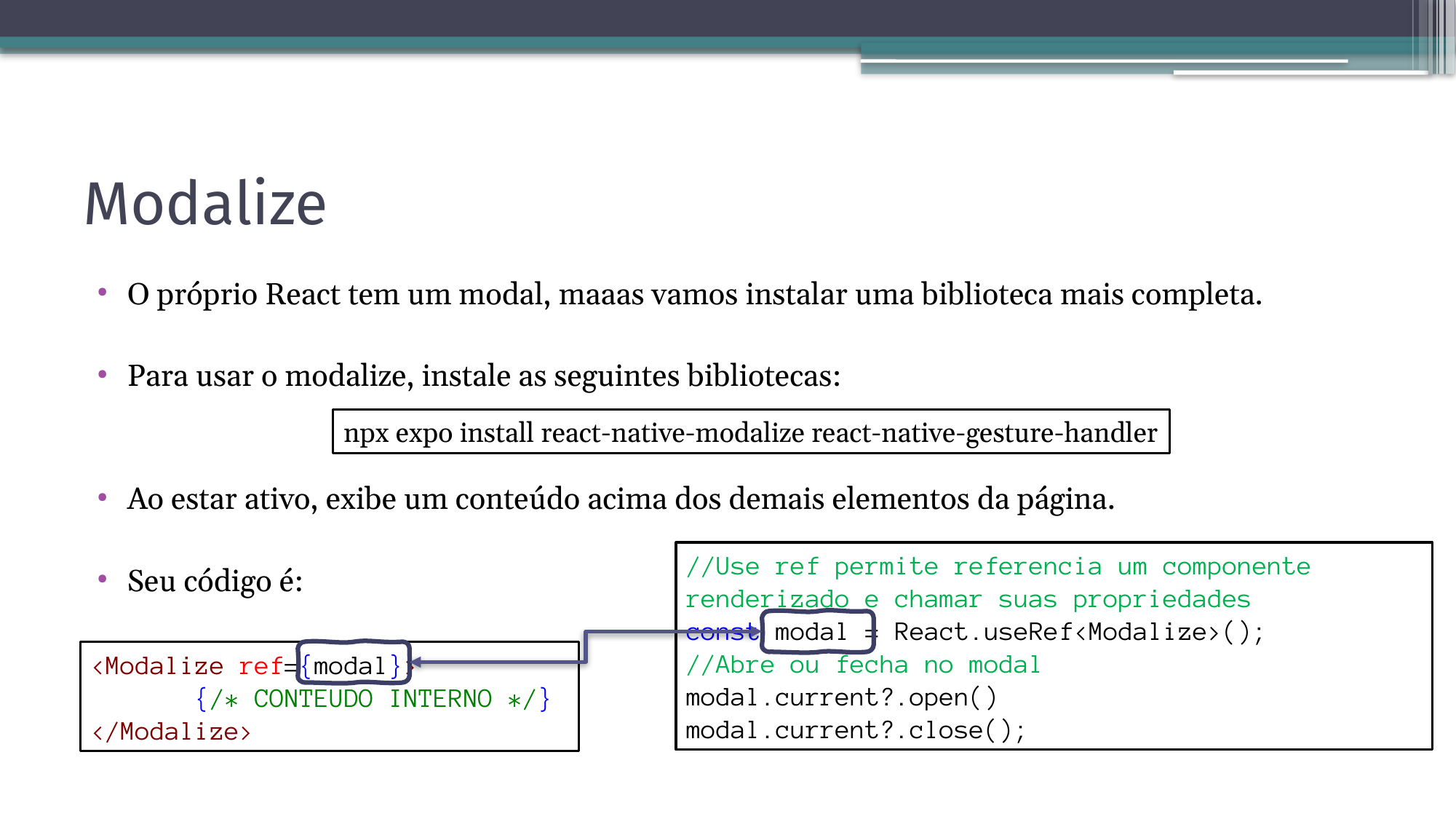

# Modalize
O próprio React tem um modal, maaas vamos instalar uma biblioteca mais completa.

Para usar o modalize, instale as seguintes bibliotecas:

Ao estar ativo, exibe um conteúdo acima dos demais elementos da página.

Seu código é:

npx expo install react-native-modalize react-native-gesture-handler
//Use ref permite referencia um componente renderizado e chamar suas propriedades
const modal = React.useRef<Modalize>();
//Abre ou fecha no modal
modal.current?.open()
modal.current?.close();

<Modalize ref={modal}>
       {/* CONTEUDO INTERNO */}
</Modalize>